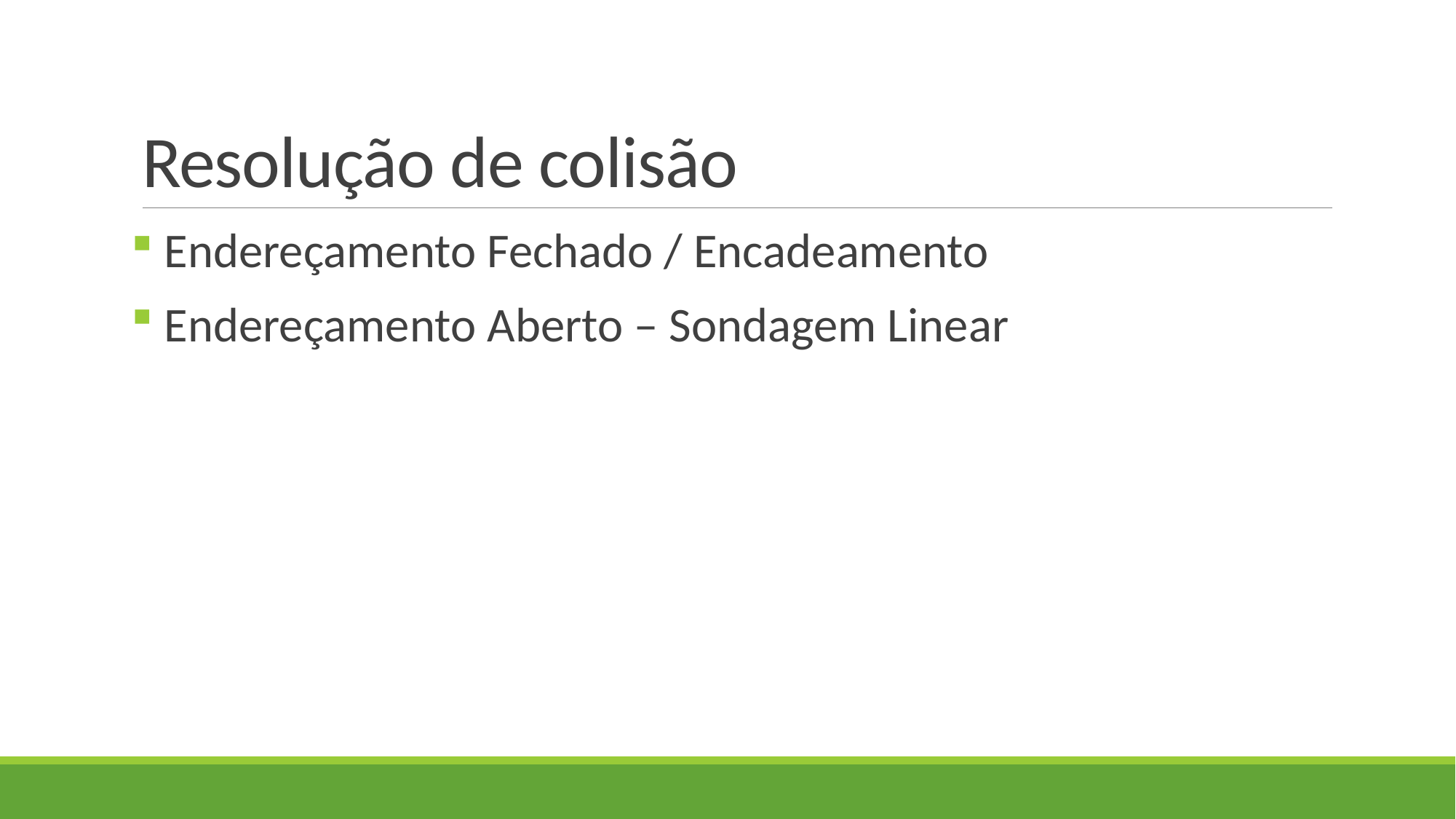

# Resolução de colisão
 Endereçamento Fechado / Encadeamento
 Endereçamento Aberto – Sondagem Linear